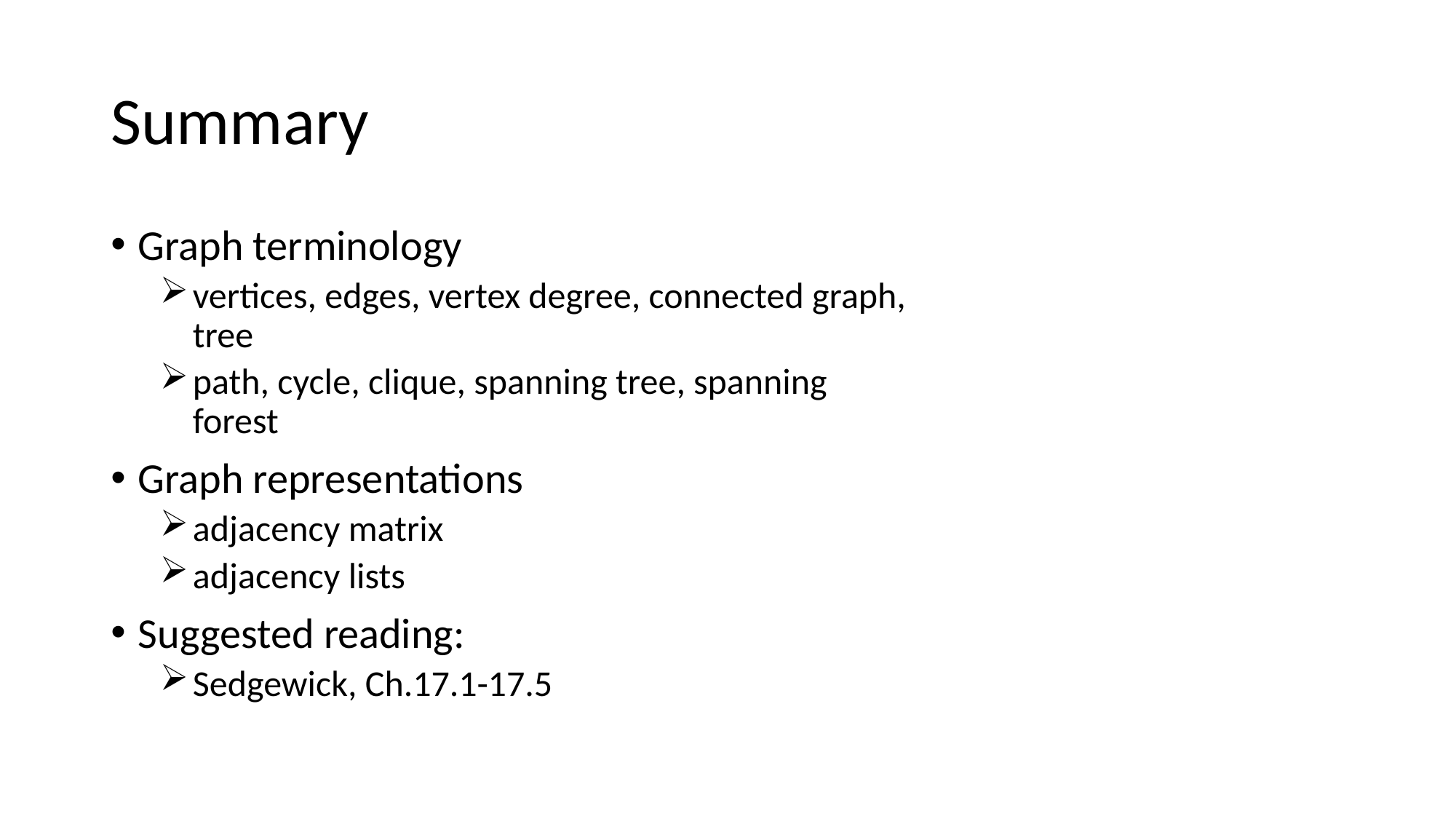

# Summary
Graph terminology
vertices, edges, vertex degree, connected graph, tree
path, cycle, clique, spanning tree, spanning forest
Graph representations
adjacency matrix
adjacency lists
Suggested reading:
Sedgewick, Ch.17.1-17.5